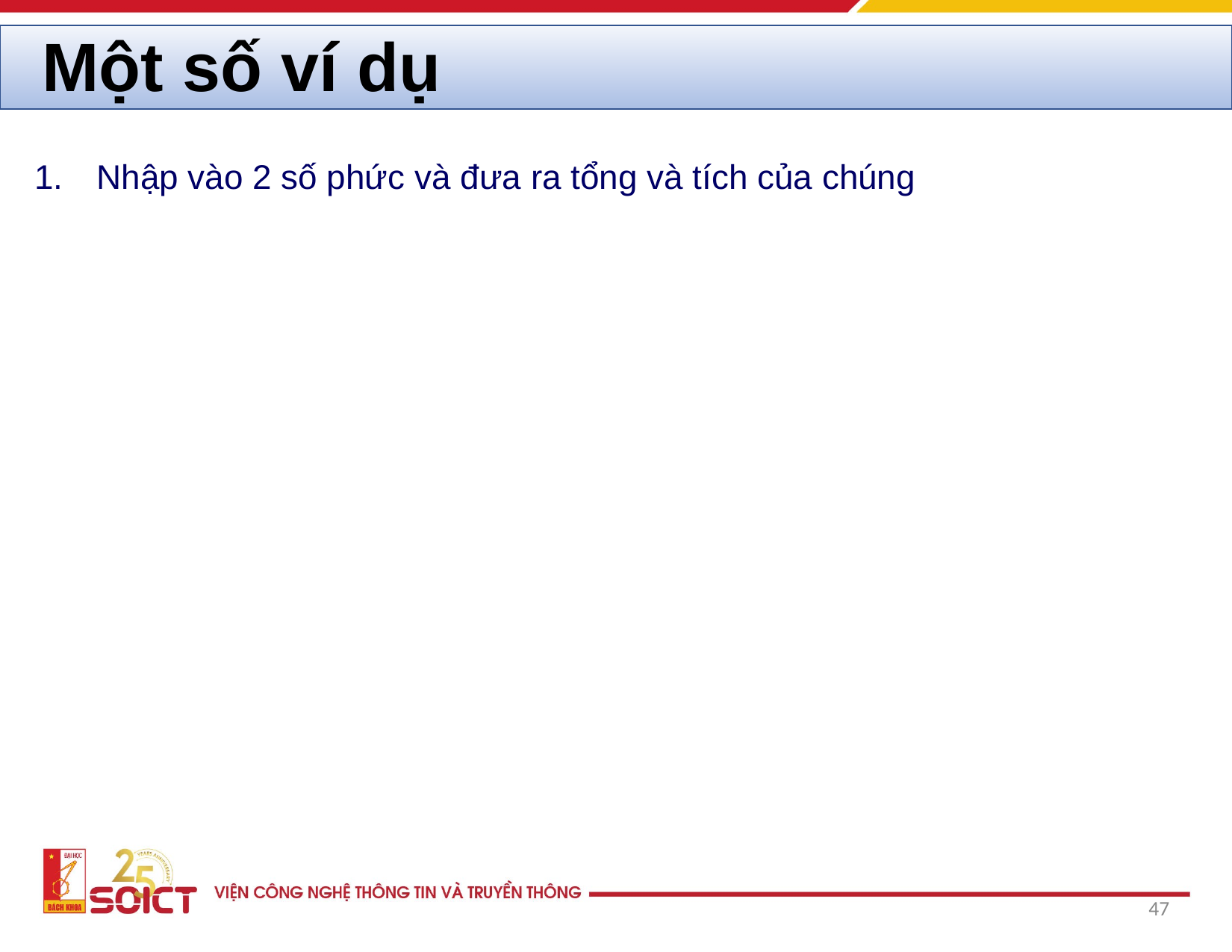

# Một số ví dụ

Nhập vào 2 số phức và đưa ra tổng và tích của chúng

47